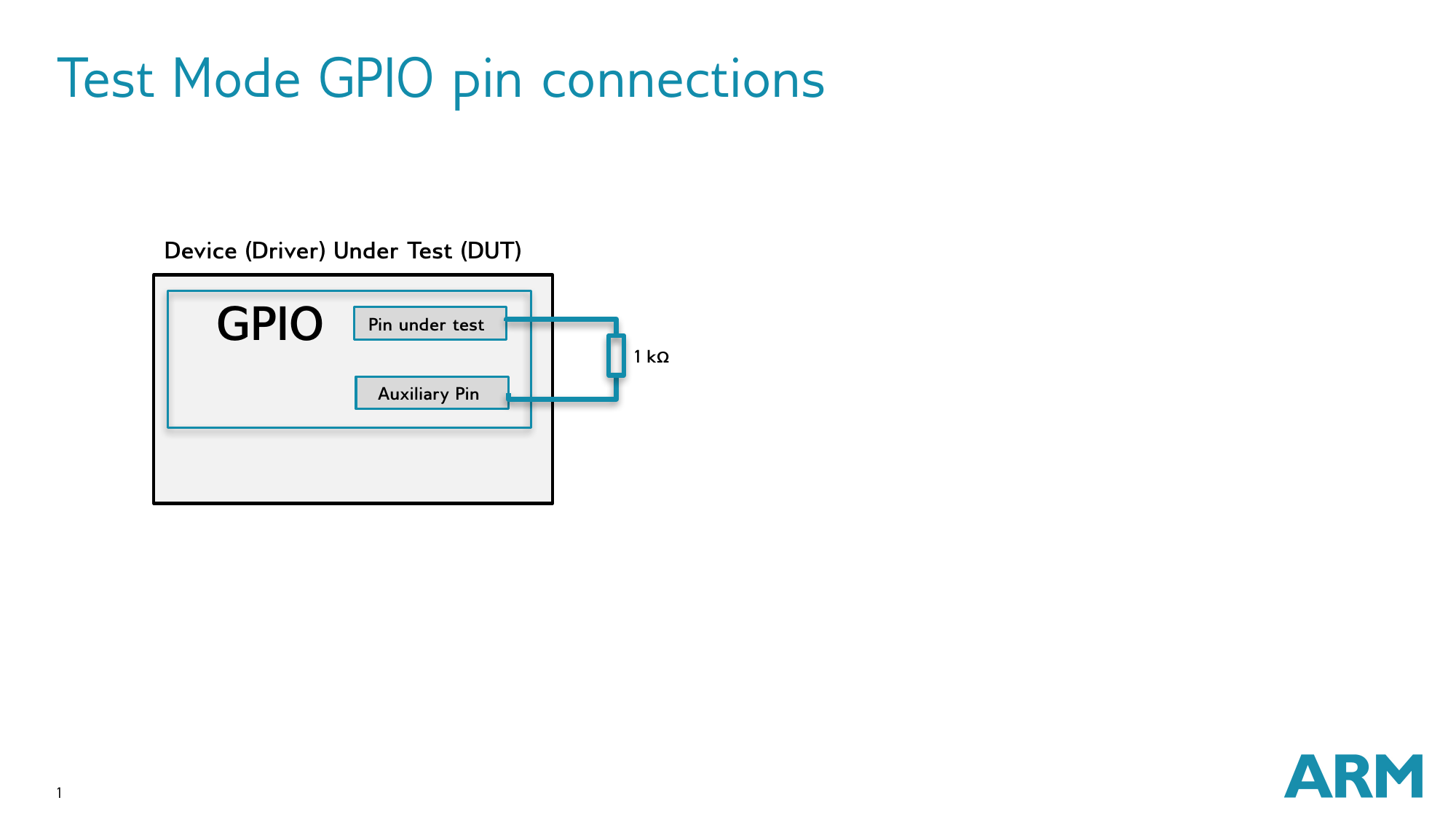

# Test Mode GPIO pin connections
Device (Driver) Under Test (DUT)

GPIO
Pin under test

1 kΩ
Auxiliary Pin